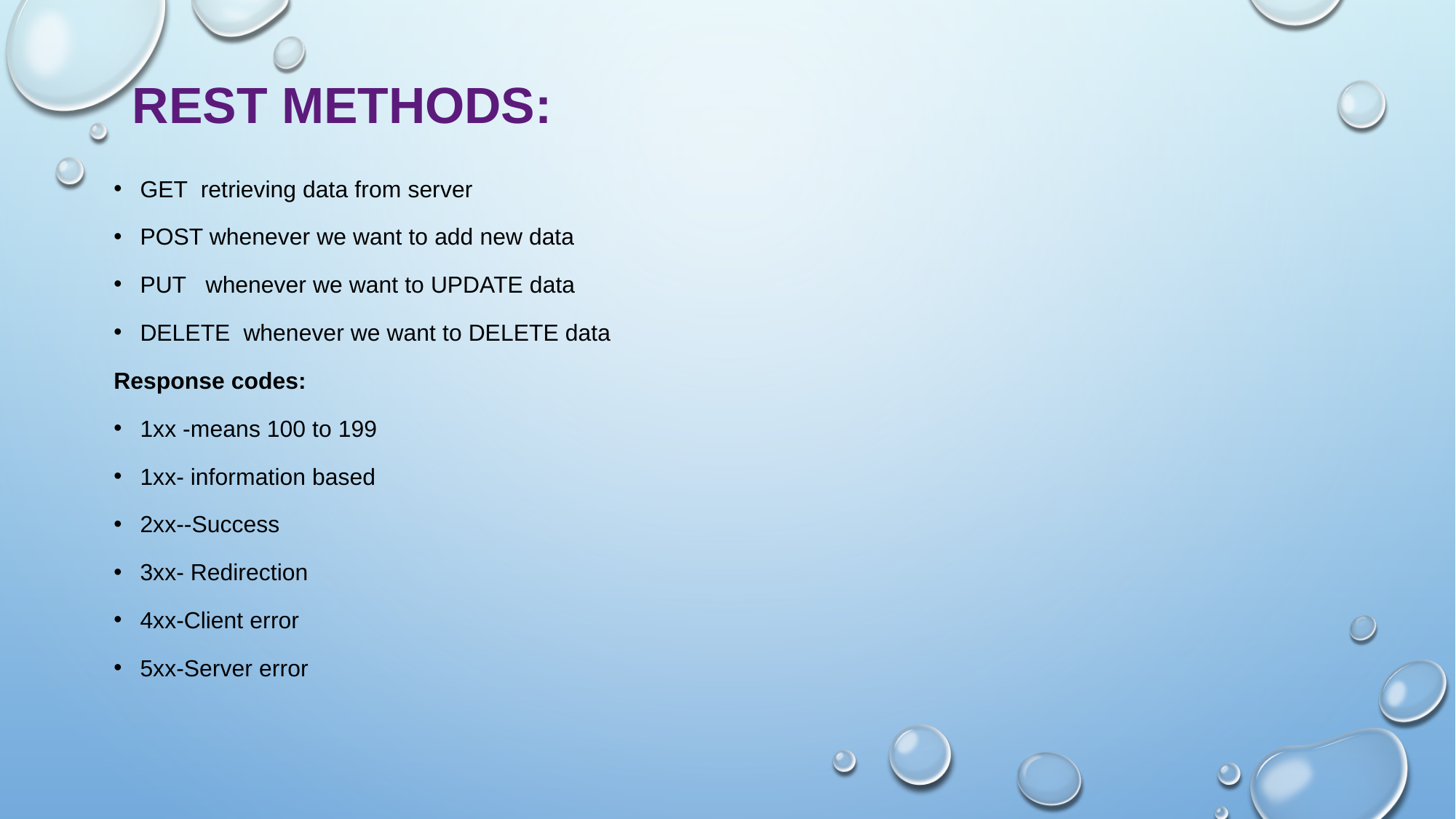

# Rest Methods:
GET  retrieving data from server
POST whenever we want to add new data
PUT   whenever we want to UPDATE data
DELETE  whenever we want to DELETE data
Response codes:
1xx -means 100 to 199
1xx- information based
2xx--Success
3xx- Redirection
4xx-Client error
5xx-Server error